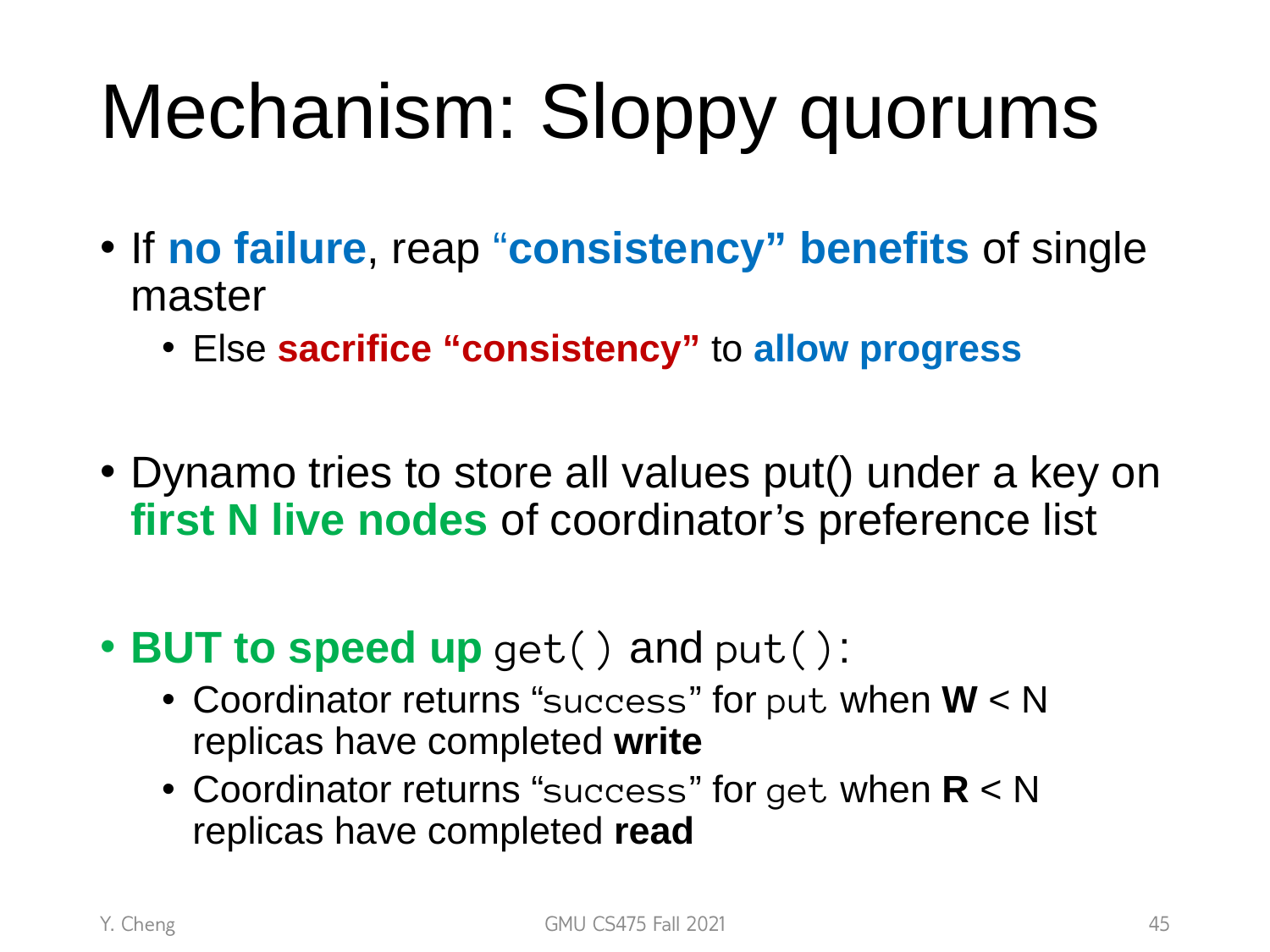

# Mechanism: Sloppy quorums
If no failure, reap “consistency” benefits of single master
Else sacrifice “consistency” to allow progress

Dynamo tries to store all values put() under a key on first N live nodes of coordinator’s preference list

BUT to speed up get() and put():
Coordinator returns “success” for put when W < N replicas have completed write
Coordinator returns “success” for get when R < N replicas have completed read
Y. Cheng
GMU CS475 Fall 2021
45